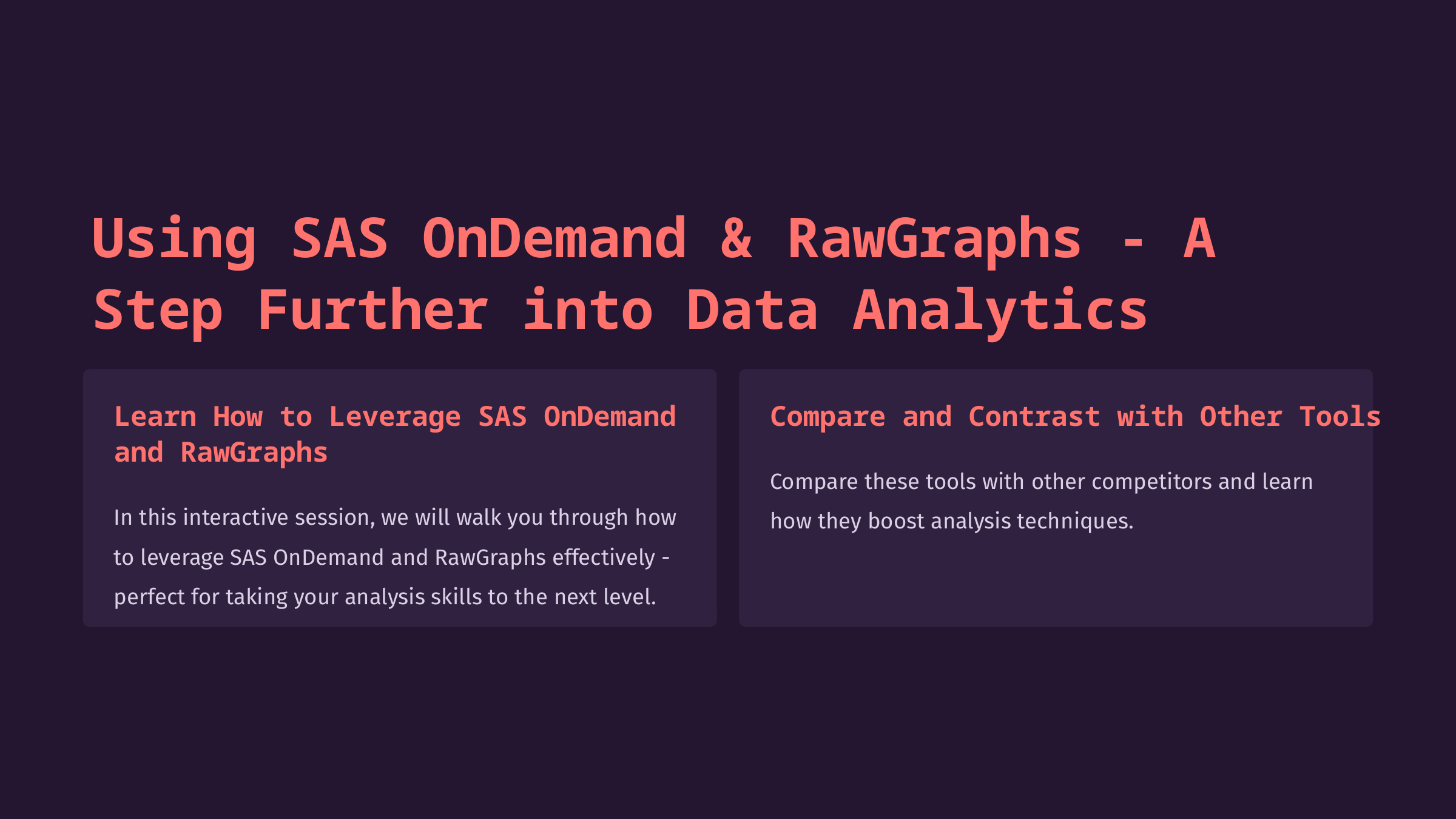

Using SAS OnDemand & RawGraphs - A Step Further into Data Analytics

Learn How to Leverage SAS OnDemand and RawGraphs
Compare and Contrast with Other Tools
Compare these tools with other competitors and learn how they boost analysis techniques.
In this interactive session, we will walk you through how to leverage SAS OnDemand and RawGraphs effectively - perfect for taking your analysis skills to the next level.